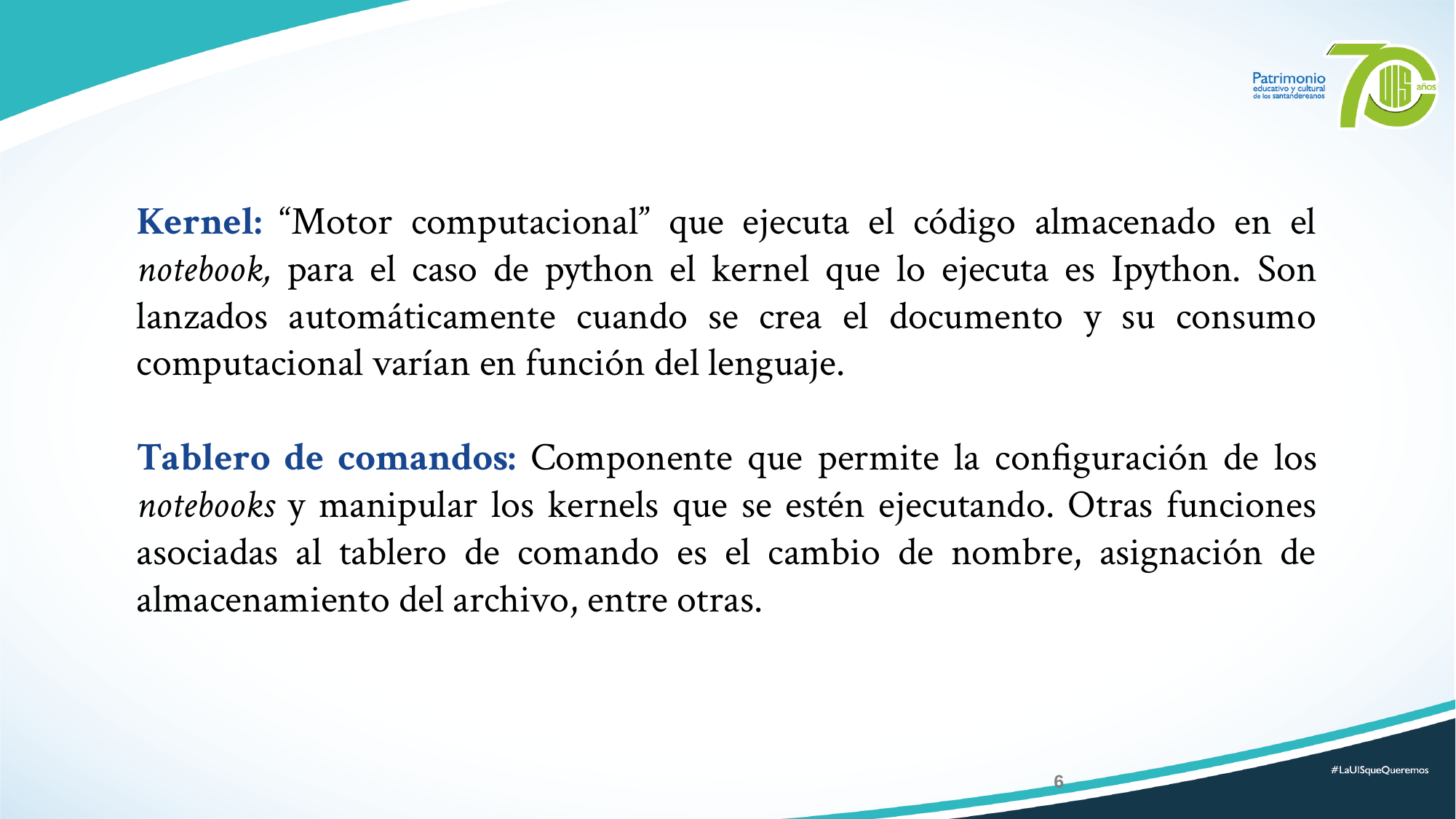

Kernel: “Motor computacional” que ejecuta el código almacenado en el notebook, para el caso de python el kernel que lo ejecuta es Ipython. Son lanzados automáticamente cuando se crea el documento y su consumo computacional varían en función del lenguaje.

Tablero de comandos: Componente que permite la configuración de los notebooks y manipular los kernels que se estén ejecutando. Otras funciones asociadas al tablero de comando es el cambio de nombre, asignación de almacenamiento del archivo, entre otras.
6